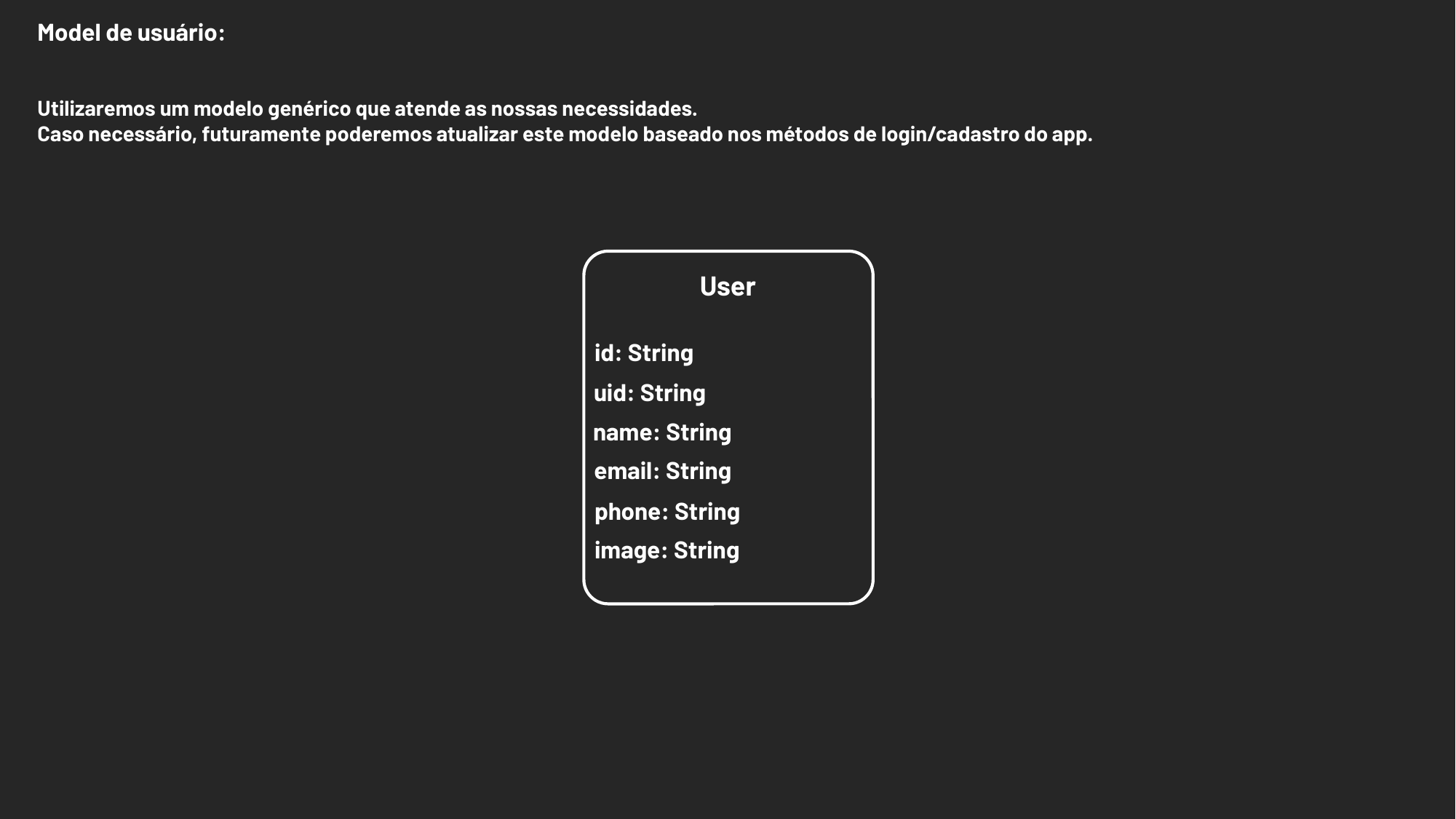

Model de usuário:
Utilizaremos um modelo genérico que atende as nossas necessidades.
Caso necessário, futuramente poderemos atualizar este modelo baseado nos métodos de login/cadastro do app.

User
id: String
uid: String
name: String
email: String
phone: String
image: String